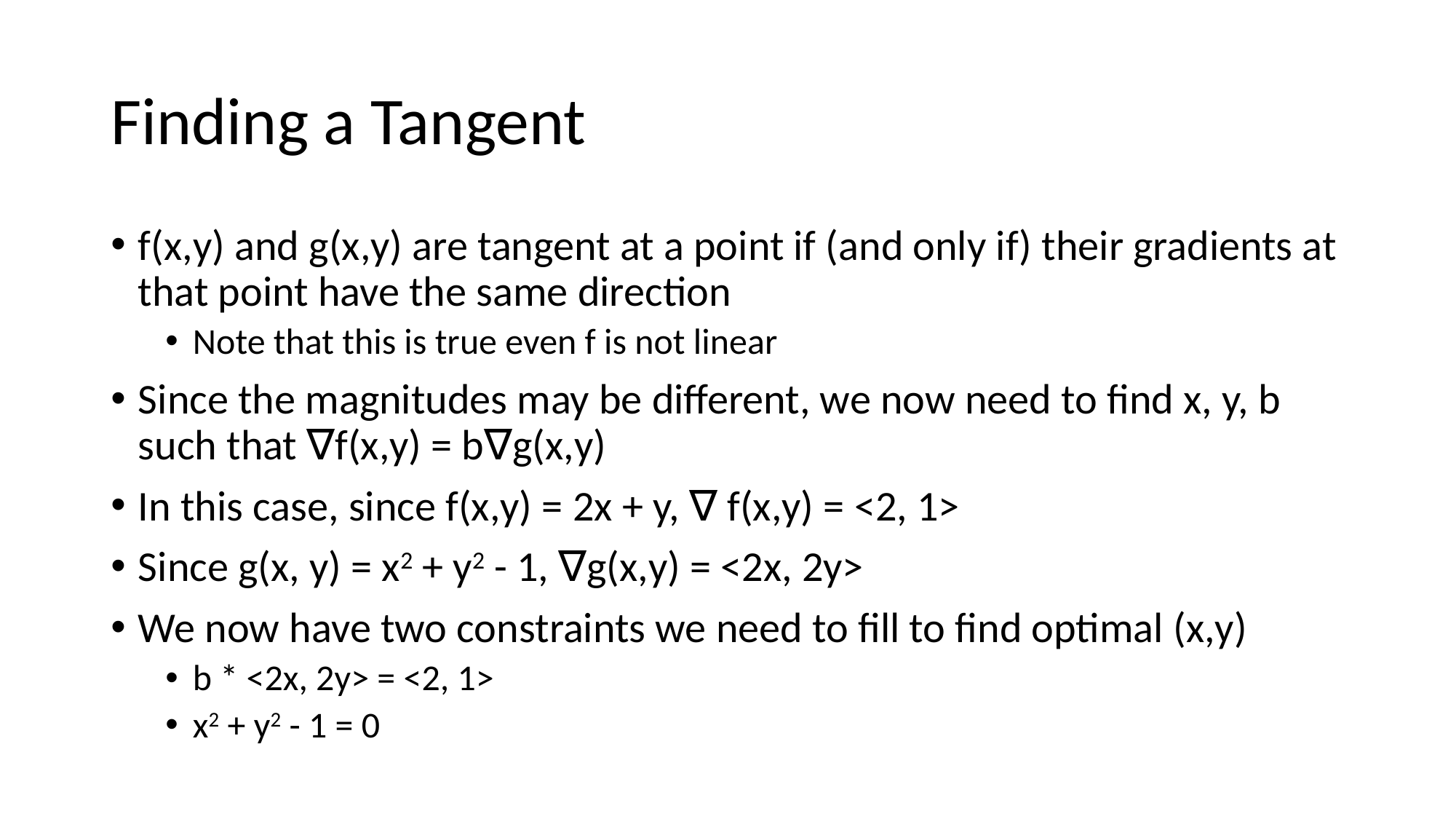

# Finding a Tangent
f(x,y) and g(x,y) are tangent at a point if (and only if) their gradients at that point have the same direction
Note that this is true even f is not linear
Since the magnitudes may be different, we now need to find x, y, b such that ∇f(x,y) = b∇g(x,y)
In this case, since f(x,y) = 2x + y, ∇ f(x,y) = <2, 1>
Since g(x, y) = x2 + y2 - 1, ∇g(x,y) = <2x, 2y>
We now have two constraints we need to fill to find optimal (x,y)
b * <2x, 2y> = <2, 1>
x2 + y2 - 1 = 0